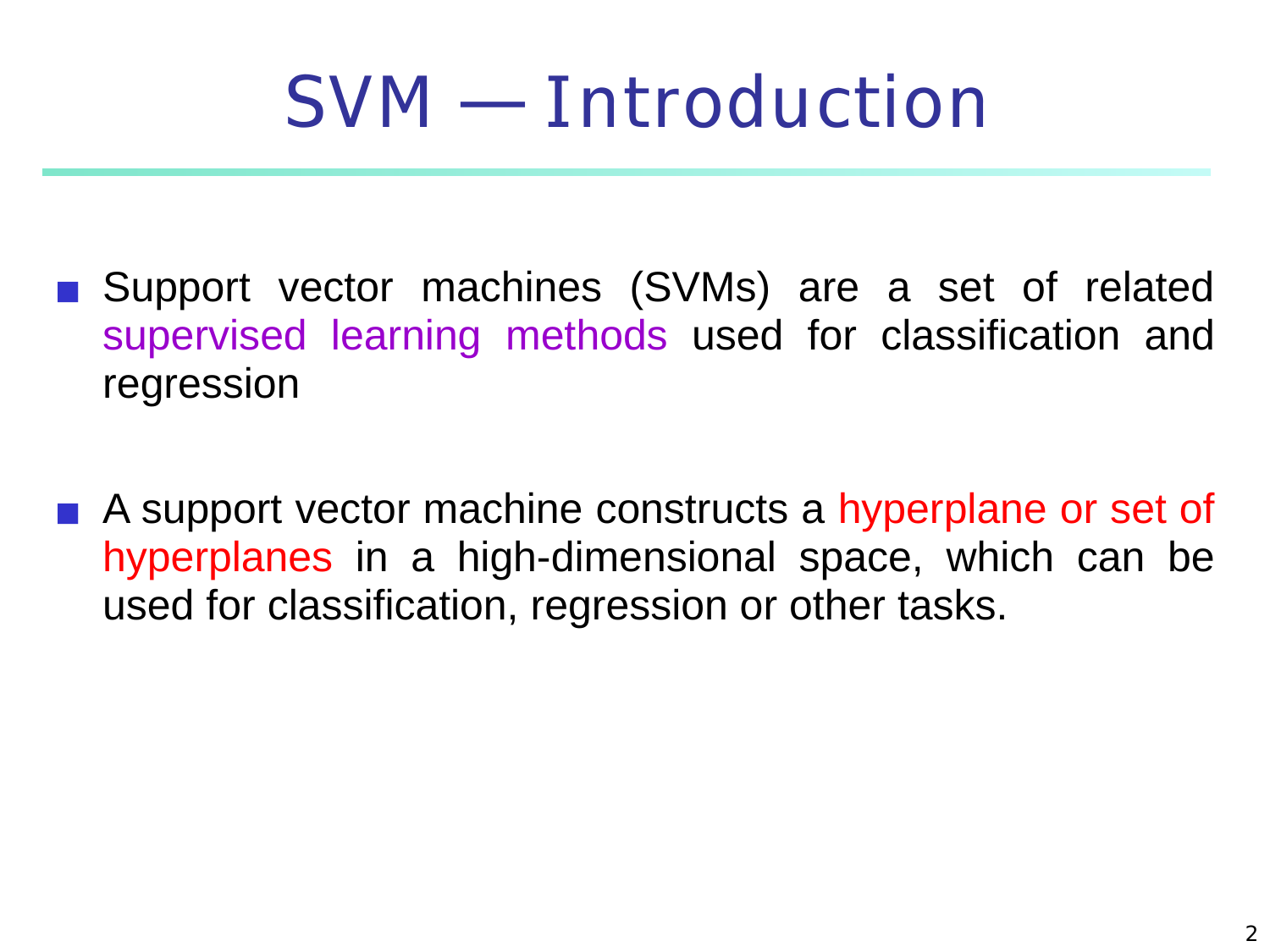

# SVM — Introduction

Support vector machines (SVMs) are a set of related supervised learning methods used for classification and regression

A support vector machine constructs a hyperplane or set of hyperplanes in a high-dimensional space, which can be used for classification, regression or other tasks.

2